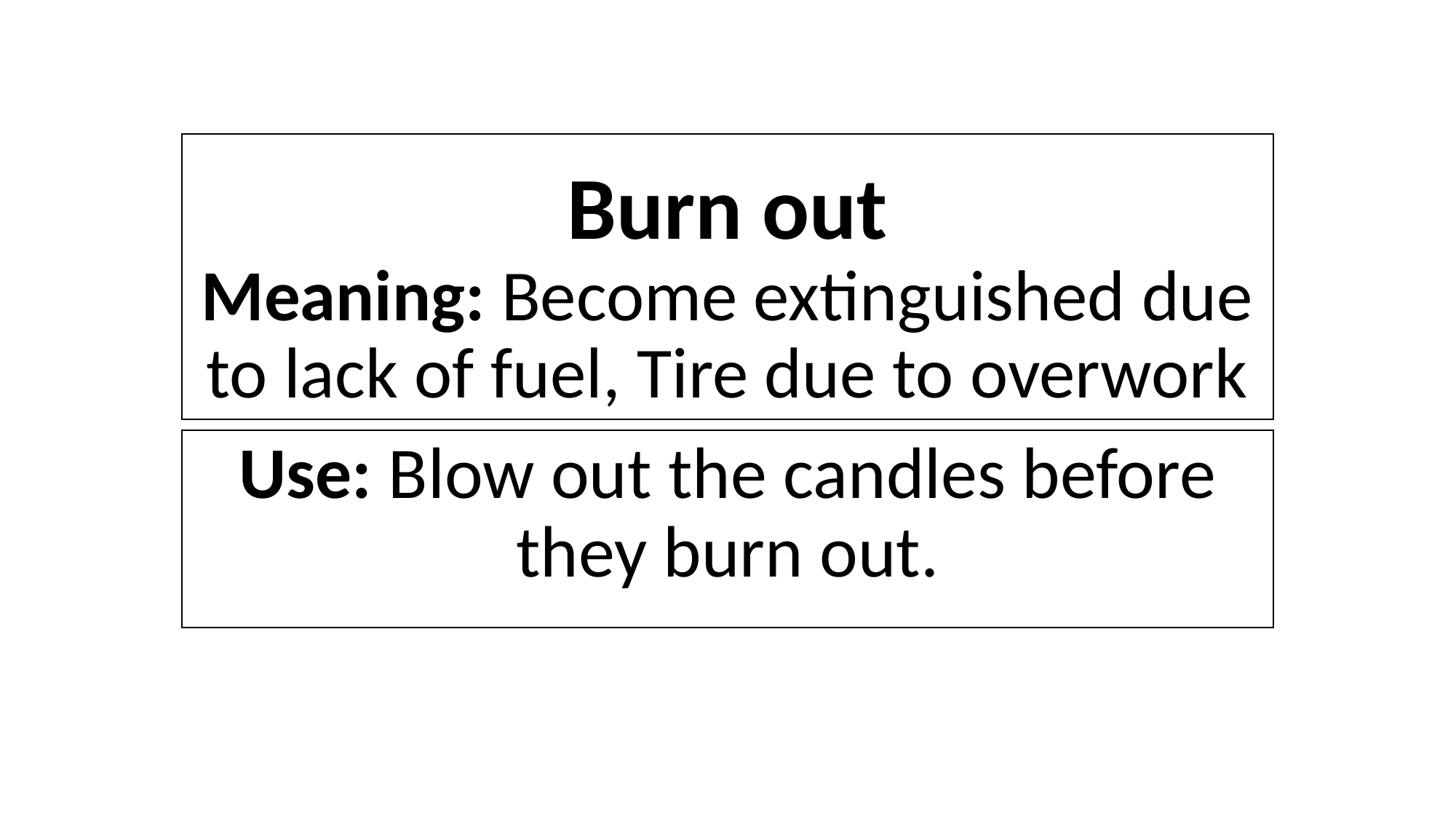

# Burn out Meaning: Become extinguished due to lack of fuel, Tire due to overwork
Use: Blow out the candles before they burn out.